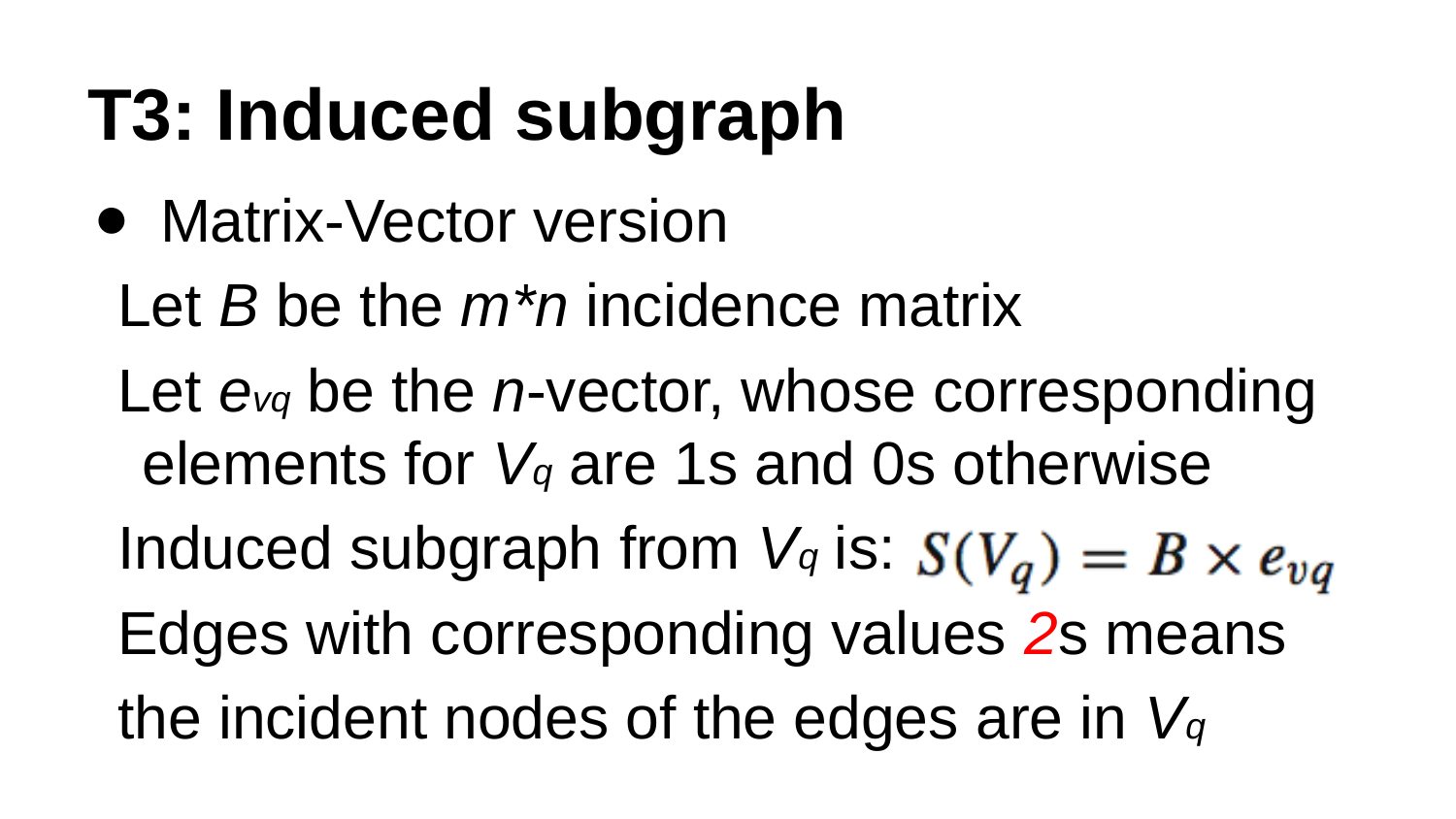

# T3: Induced subgraph
Matrix-Vector version
Let B be the m*n incidence matrix
Let evq be the n-vector, whose corresponding elements for Vq are 1s and 0s otherwise
Induced subgraph from Vq is:
Edges with corresponding values 2s means
the incident nodes of the edges are in Vq